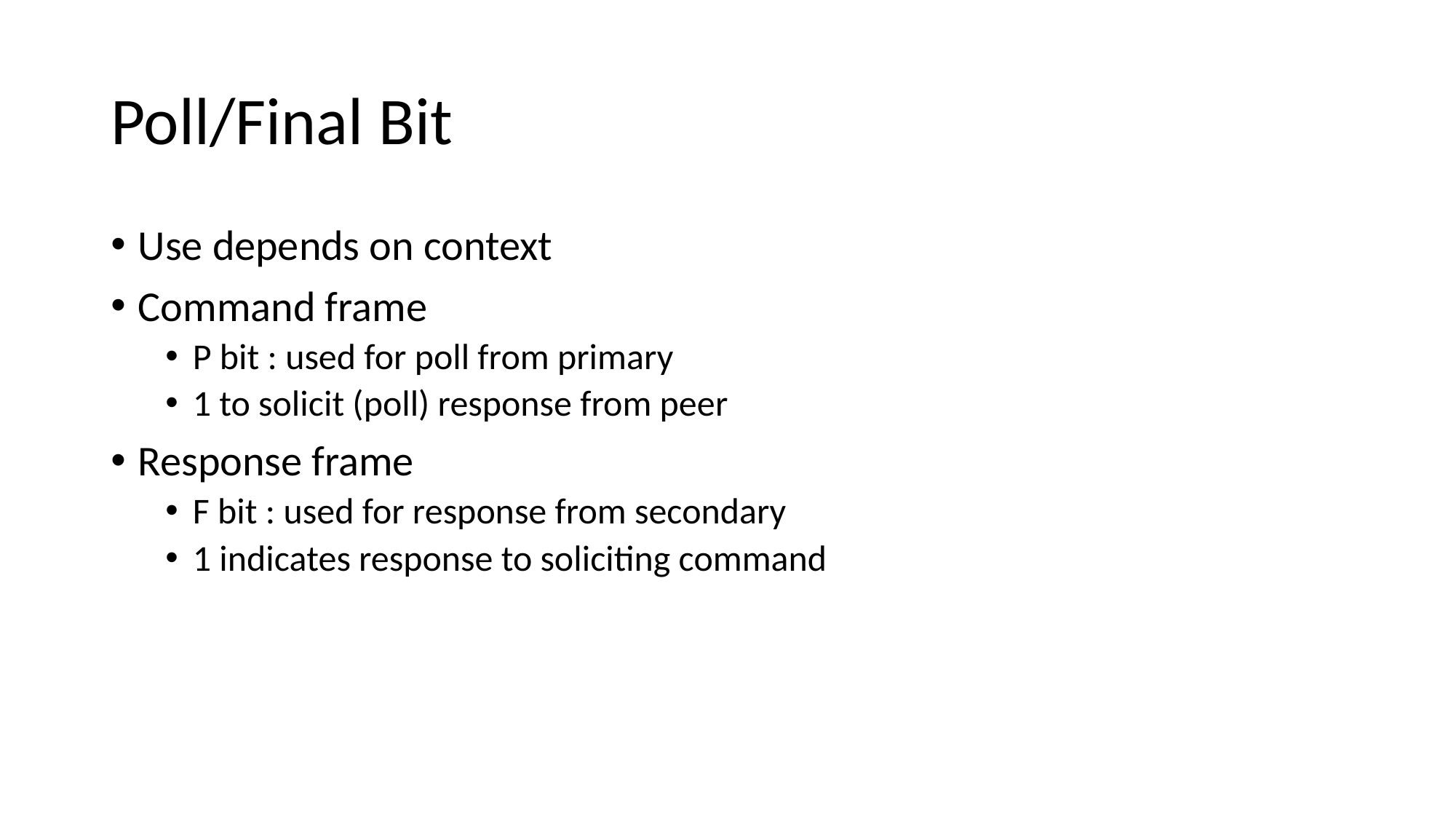

# Poll/Final Bit
Use depends on context
Command frame
P bit : used for poll from primary
1 to solicit (poll) response from peer
Response frame
F bit : used for response from secondary
1 indicates response to soliciting command